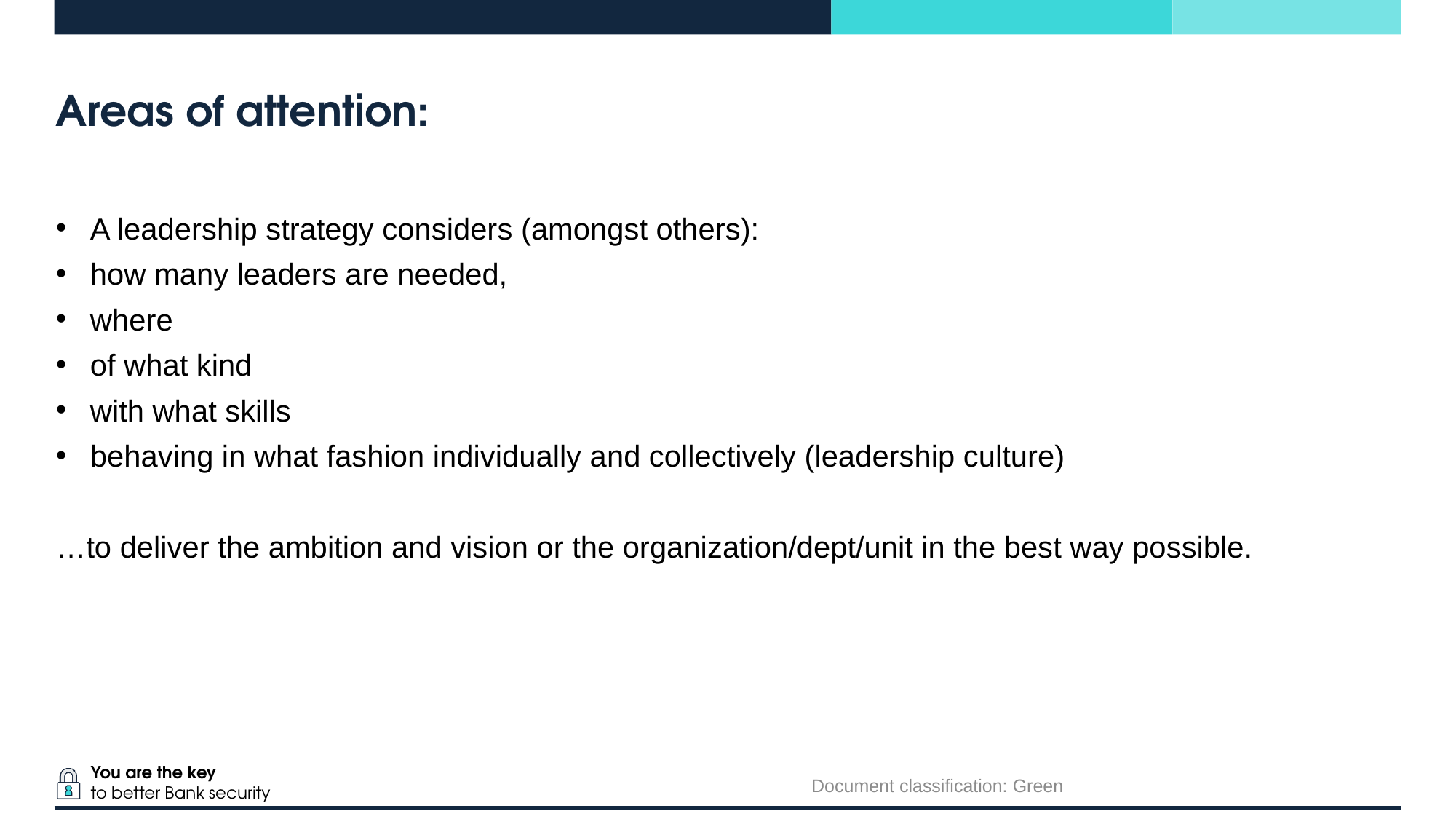

# Areas of attention:
A leadership strategy considers (amongst others):
how many leaders are needed,
where
of what kind
with what skills
behaving in what fashion individually and collectively (leadership culture)

…to deliver the ambition and vision or the organization/dept/unit in the best way possible.

Document classification: Green